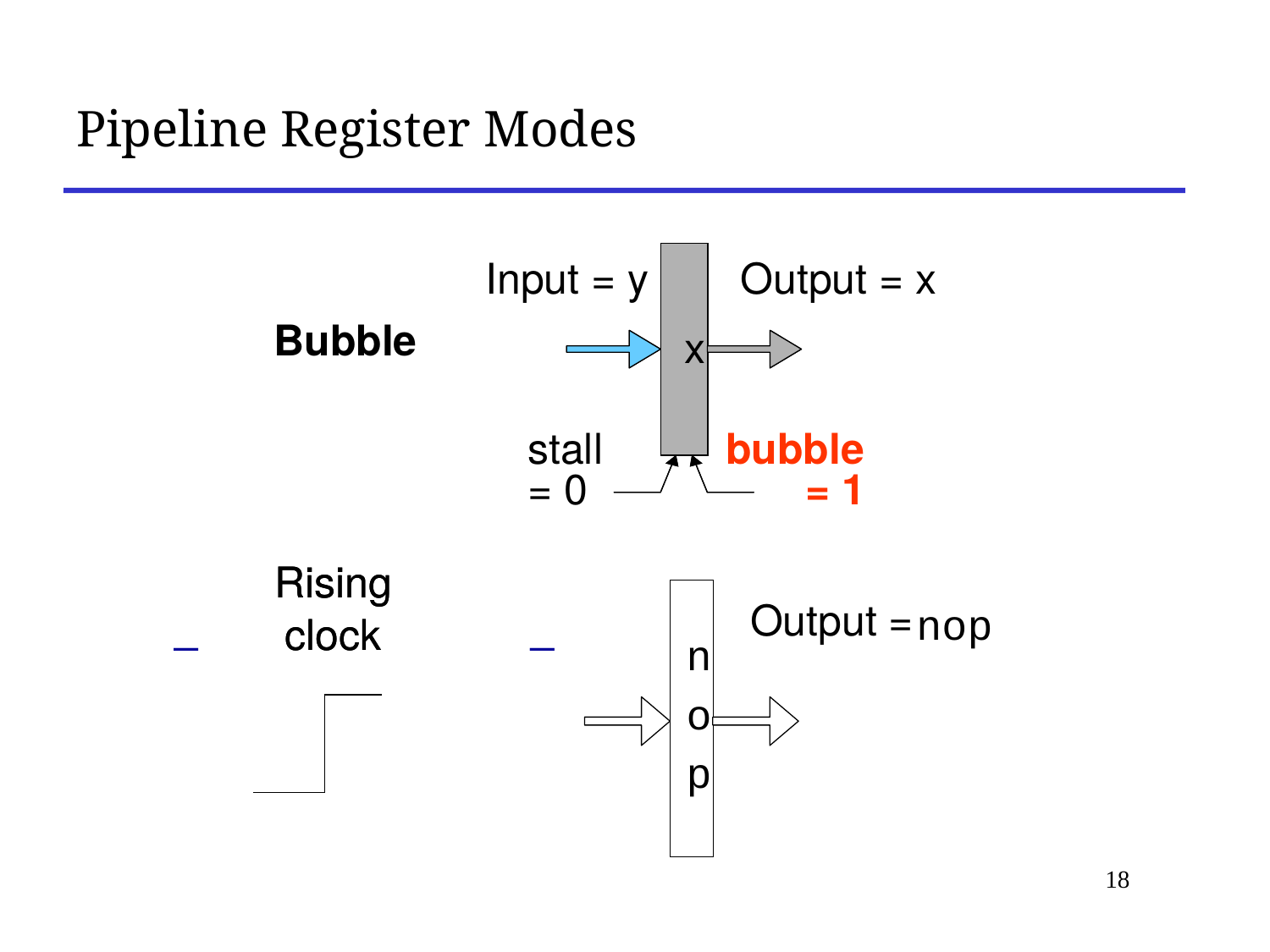

# Pipeline Register Modes

Input = y
Output = x
Bubble

stall
bubble
= 0
= 1
x
x

Rising
Rising

Output =
nop
_
_
clock
clock
n
o

p

18